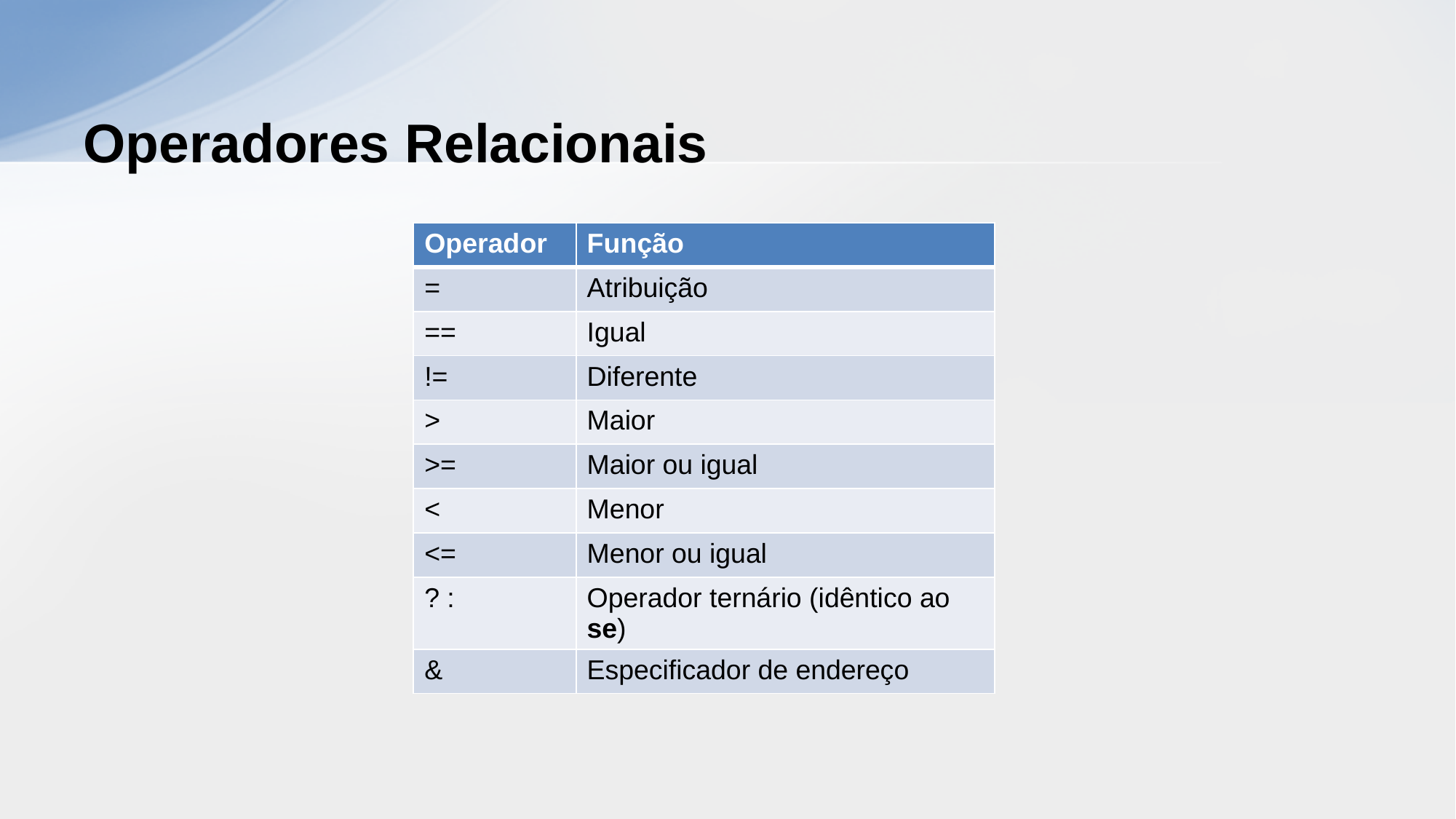

# Operadores Relacionais
| Operador | Função |
| --- | --- |
| = | Atribuição |
| == | Igual |
| != | Diferente |
| > | Maior |
| >= | Maior ou igual |
| < | Menor |
| <= | Menor ou igual |
| ? : | Operador ternário (idêntico ao se) |
| & | Especificador de endereço |